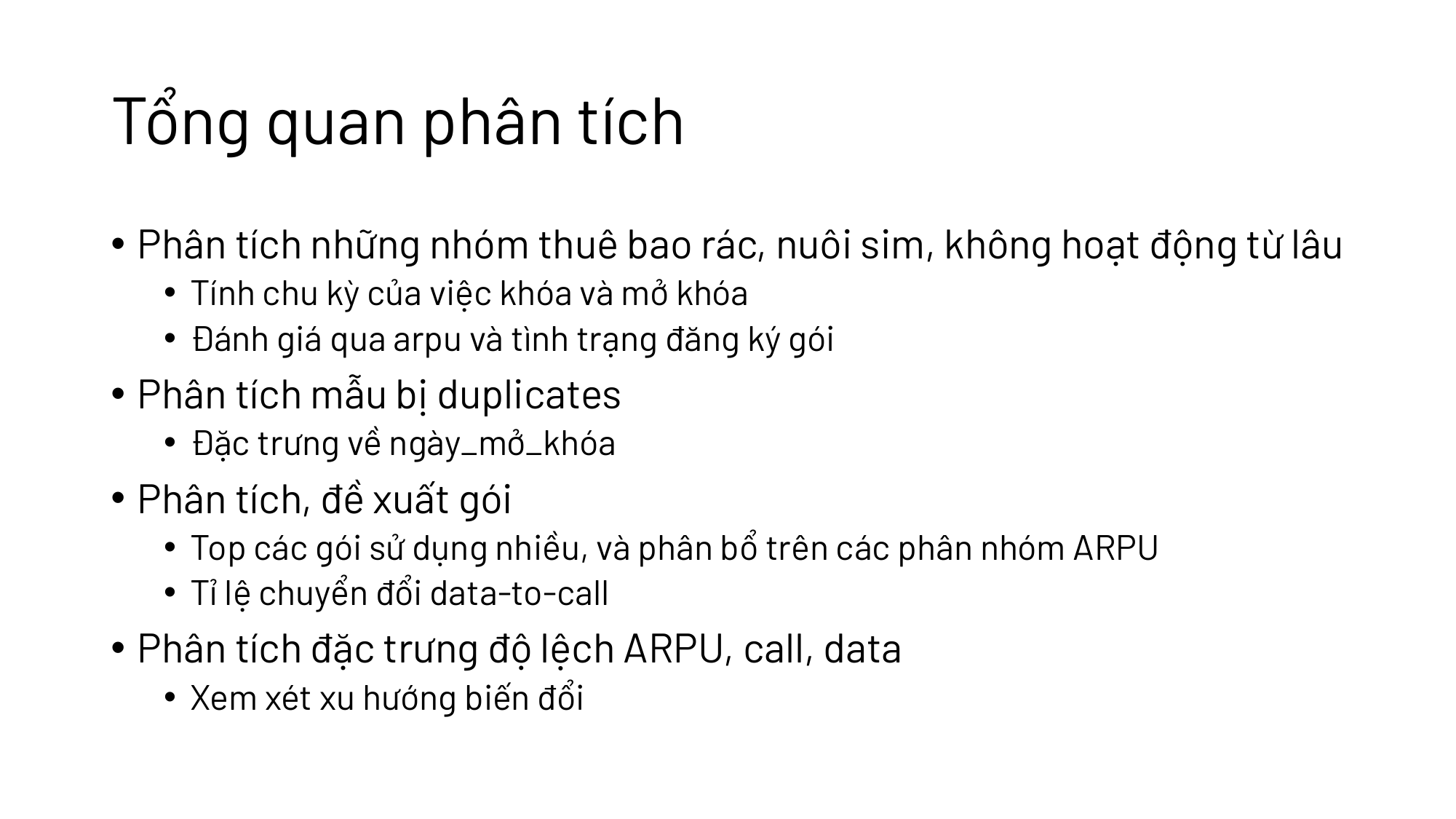

# Tổng quan phân tích
Phân tích những nhóm thuê bao rác, nuôi sim, không hoạt động từ lâu
Tính chu kỳ của việc khóa và mở khóa
Đánh giá qua arpu và tình trạng đăng ký gói
Phân tích mẫu bị duplicates
Đặc trưng về ngày_mở_khóa
Phân tích, đề xuất gói
Top các gói sử dụng nhiều, và phân bổ trên các phân nhóm ARPU
Tỉ lệ chuyển đổi data-to-call
Phân tích đặc trưng độ lệch ARPU, call, data
Xem xét xu hướng biến đổi